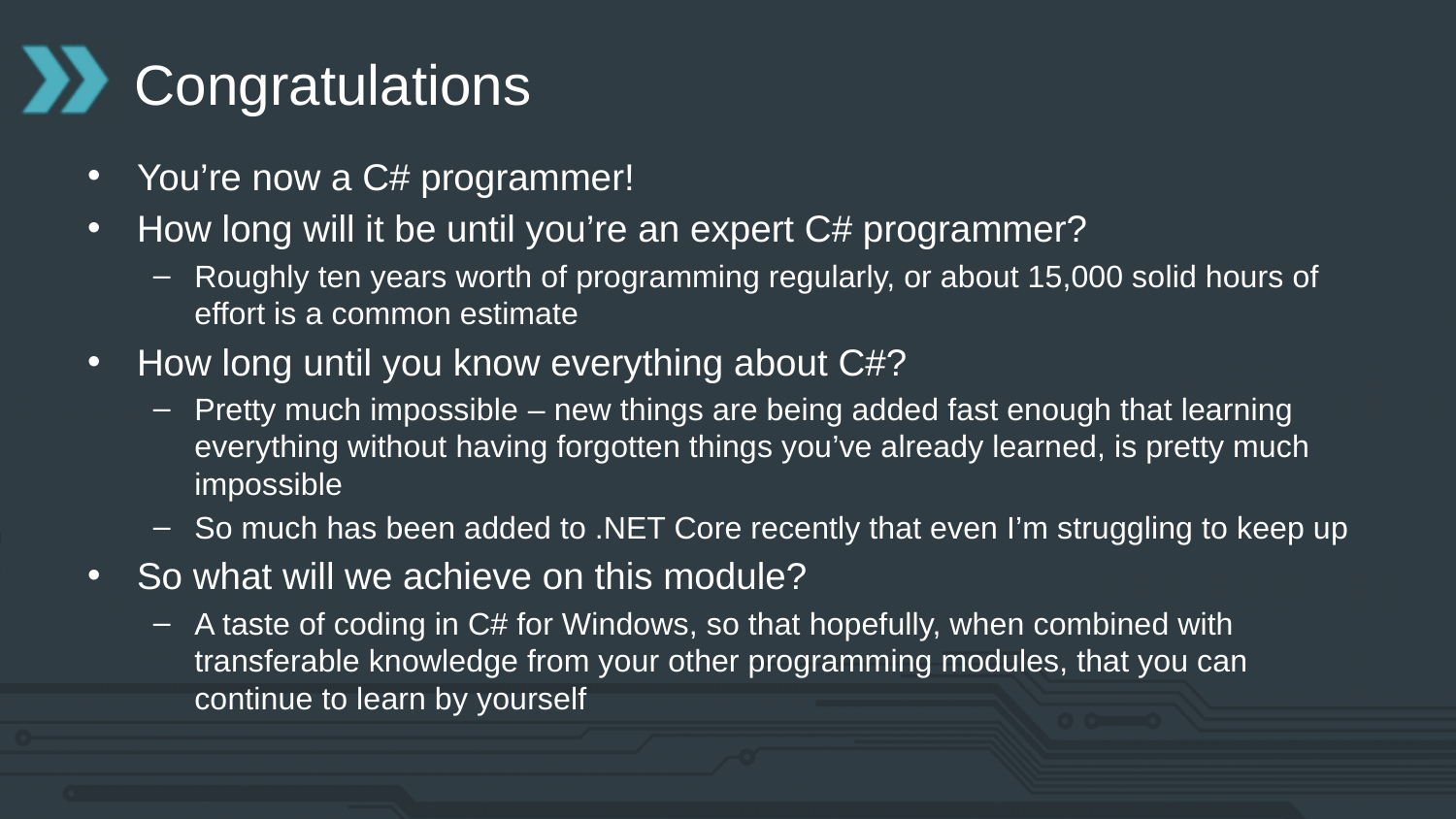

# Congratulations
You’re now a C# programmer!
How long will it be until you’re an expert C# programmer?
Roughly ten years worth of programming regularly, or about 15,000 solid hours of effort is a common estimate
How long until you know everything about C#?
Pretty much impossible – new things are being added fast enough that learning everything without having forgotten things you’ve already learned, is pretty much impossible
So much has been added to .NET Core recently that even I’m struggling to keep up
So what will we achieve on this module?
A taste of coding in C# for Windows, so that hopefully, when combined with transferable knowledge from your other programming modules, that you can continue to learn by yourself